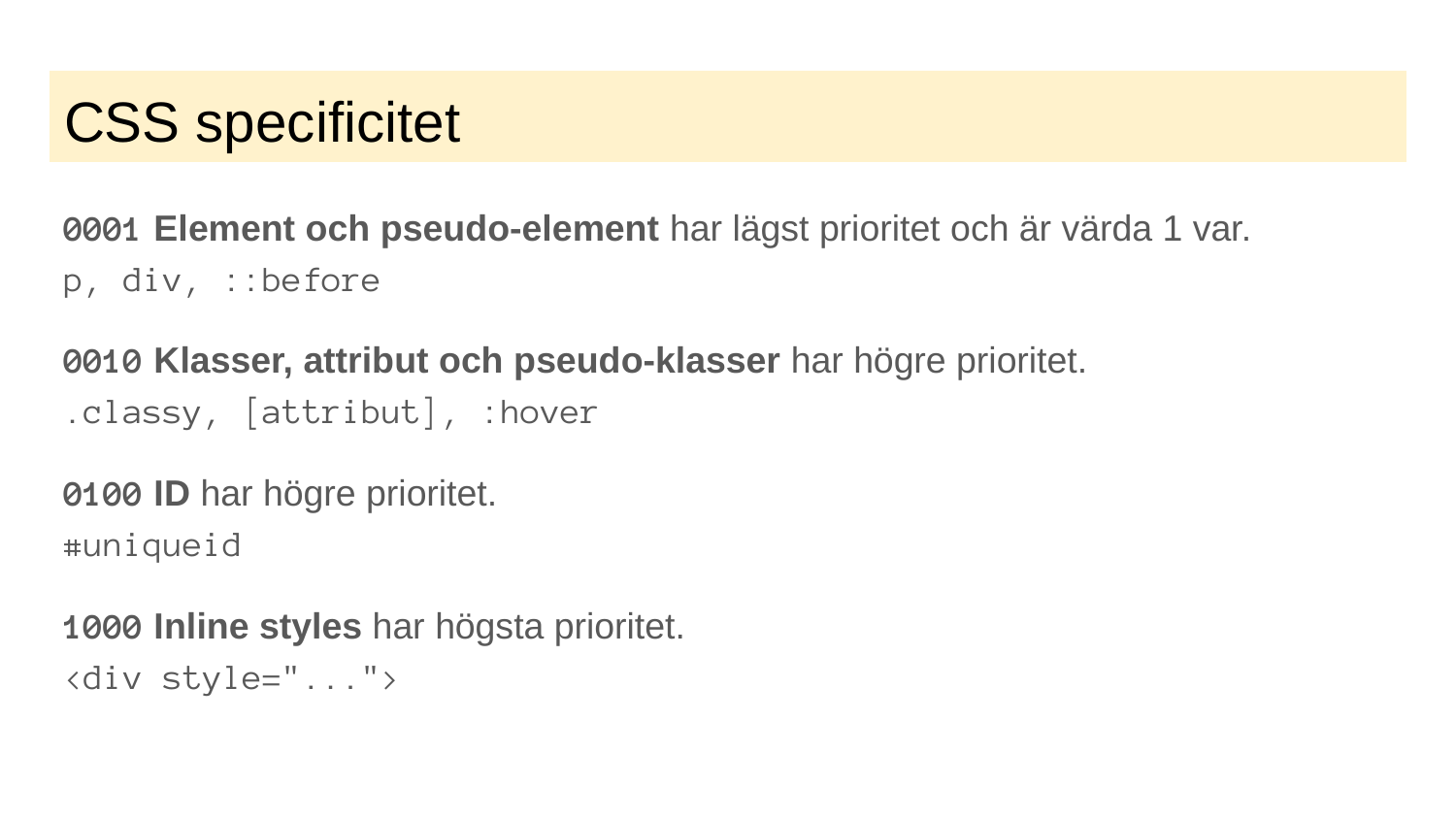

# CSS specificitet
0001 Element och pseudo-element har lägst prioritet och är värda 1 var.
p, div, ::before
0010 Klasser, attribut och pseudo-klasser har högre prioritet.
.classy, [attribut], :hover
0100 ID har högre prioritet.
#uniqueid
1000 Inline styles har högsta prioritet.
<div style="...">